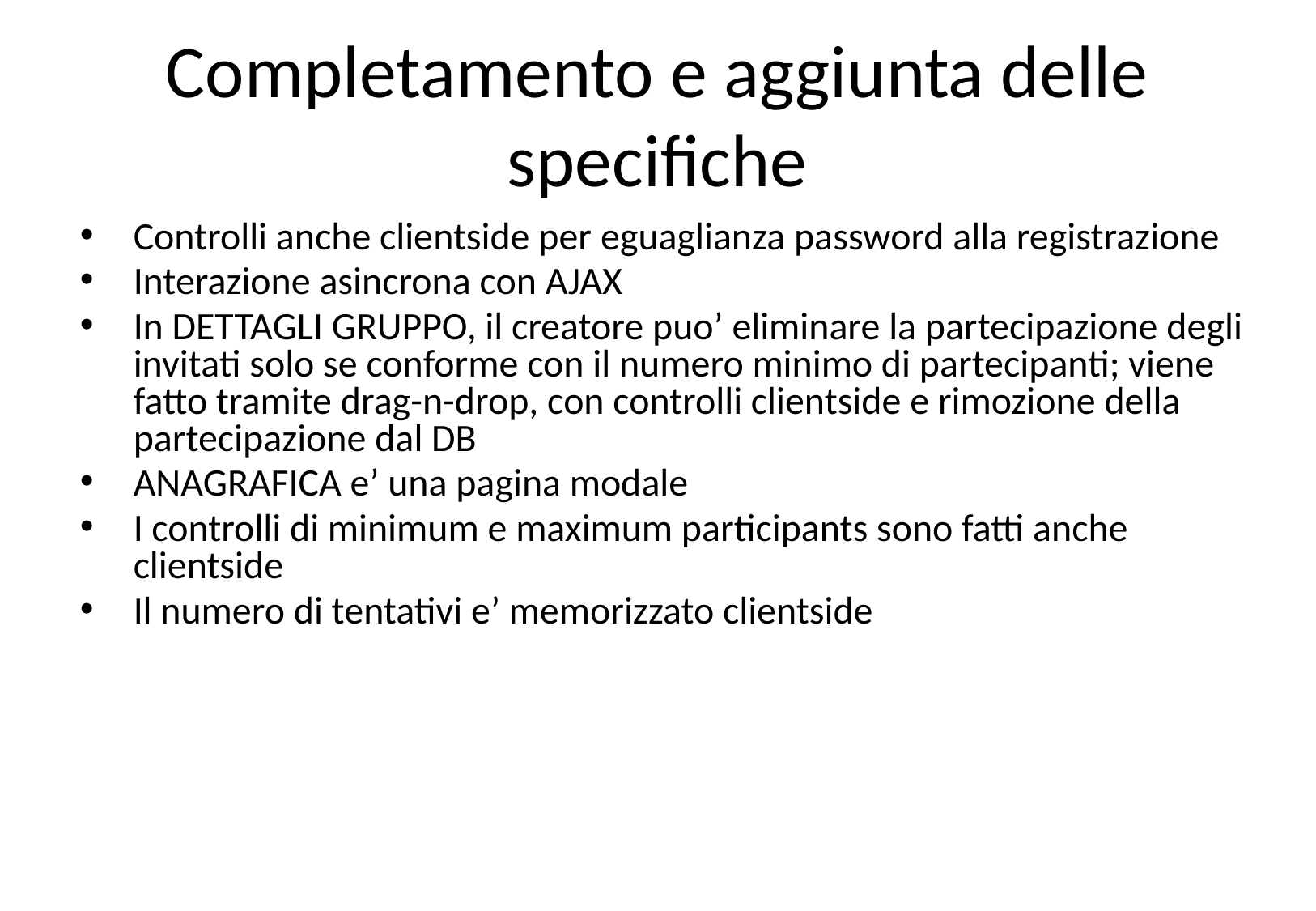

# Completamento e aggiunta delle specifiche
Controlli anche clientside per eguaglianza password alla registrazione
Interazione asincrona con AJAX
In DETTAGLI GRUPPO, il creatore puo’ eliminare la partecipazione degli invitati solo se conforme con il numero minimo di partecipanti; viene fatto tramite drag-n-drop, con controlli clientside e rimozione della partecipazione dal DB
ANAGRAFICA e’ una pagina modale
I controlli di minimum e maximum participants sono fatti anche clientside
Il numero di tentativi e’ memorizzato clientside